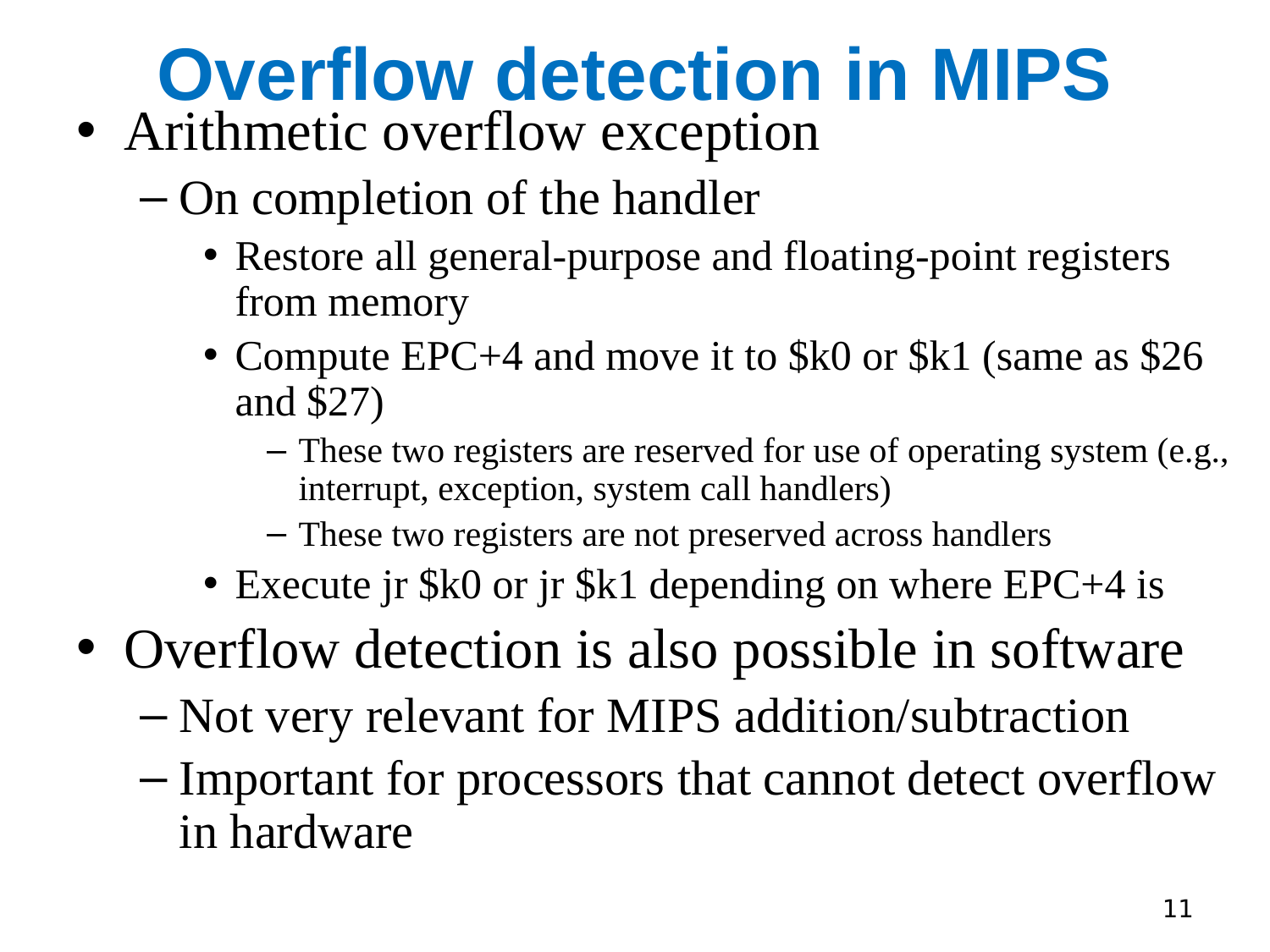

# Overflow detection in MIPS
Arithmetic overflow exception
On completion of the handler
Restore all general-purpose and floating-point registers from memory
Compute EPC+4 and move it to $k0 or $k1 (same as $26 and $27)
These two registers are reserved for use of operating system (e.g., interrupt, exception, system call handlers)
These two registers are not preserved across handlers
Execute jr $k0 or jr $k1 depending on where EPC+4 is
Overflow detection is also possible in software
Not very relevant for MIPS addition/subtraction
Important for processors that cannot detect overflow in hardware
11